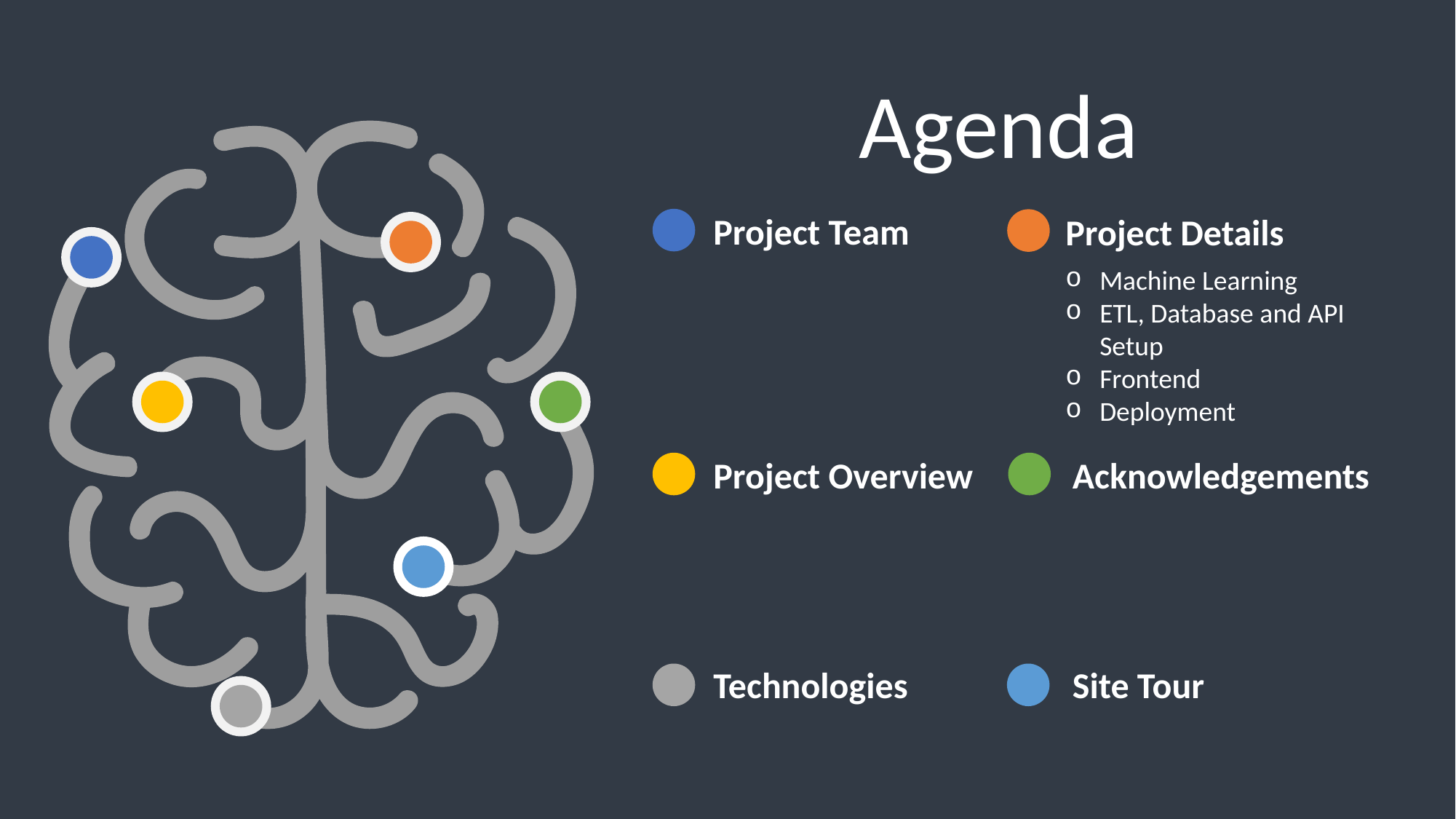

Agenda

Project Team
Project Details
Machine Learning
ETL, Database and API Setup
Frontend
Deployment

Project Overview
Acknowledgements

Technologies
Site Tour